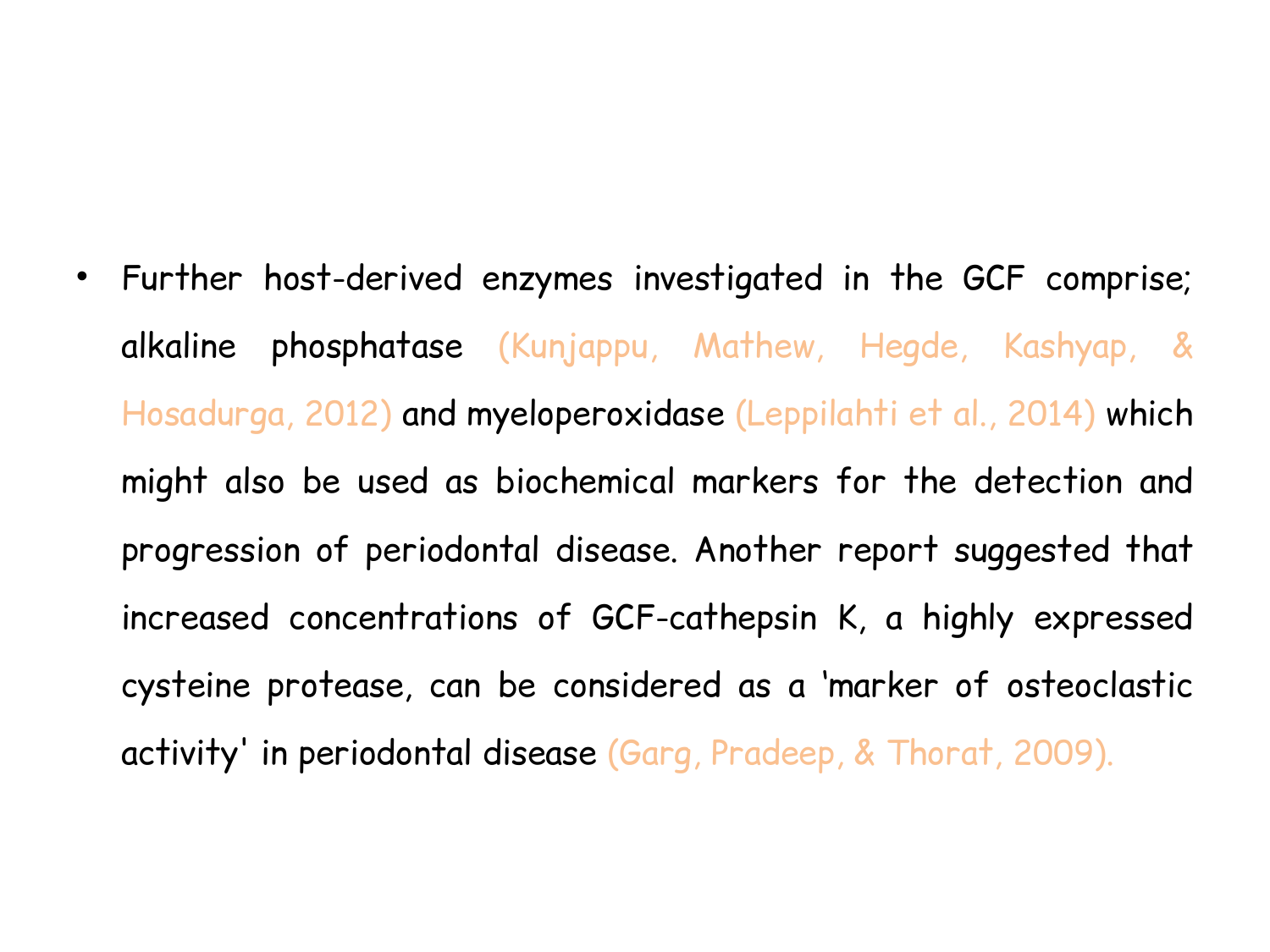

#
Further host-derived enzymes investigated in the GCF comprise; alkaline phosphatase (Kunjappu, Mathew, Hegde, Kashyap, & Hosadurga, 2012) and myeloperoxidase (Leppilahti et al., 2014) which might also be used as biochemical markers for the detection and progression of periodontal disease. Another report suggested that increased concentrations of GCF-cathepsin K, a highly expressed cysteine protease, can be considered as a ‘marker of osteoclastic activity' in periodontal disease (Garg, Pradeep, & Thorat, 2009).